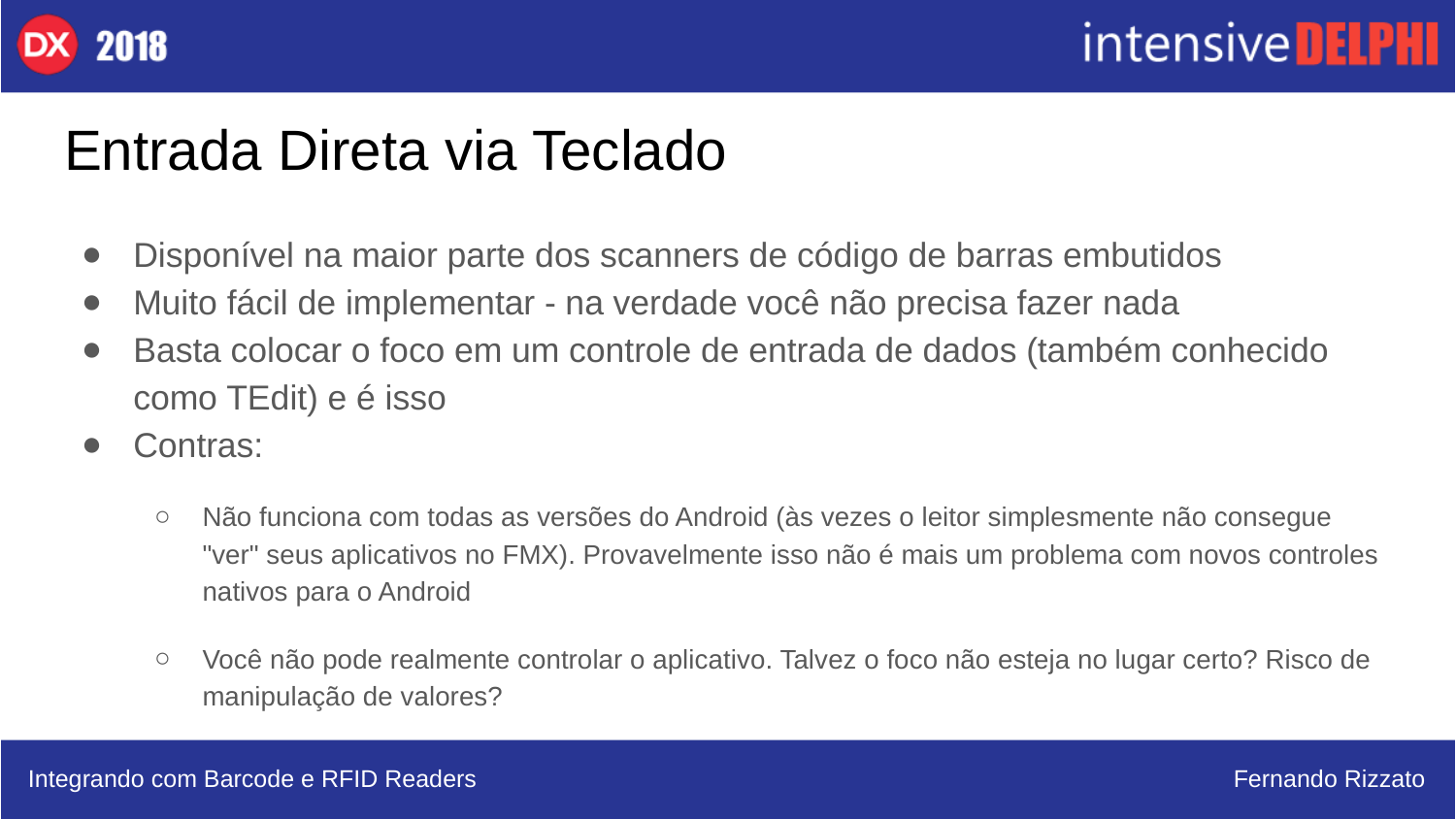

# Entrada Direta via Teclado
Disponível na maior parte dos scanners de código de barras embutidos
Muito fácil de implementar - na verdade você não precisa fazer nada
Basta colocar o foco em um controle de entrada de dados (também conhecido como TEdit) e é isso
Contras:
Não funciona com todas as versões do Android (às vezes o leitor simplesmente não consegue "ver" seus aplicativos no FMX). Provavelmente isso não é mais um problema com novos controles nativos para o Android
Você não pode realmente controlar o aplicativo. Talvez o foco não esteja no lugar certo? Risco de manipulação de valores?